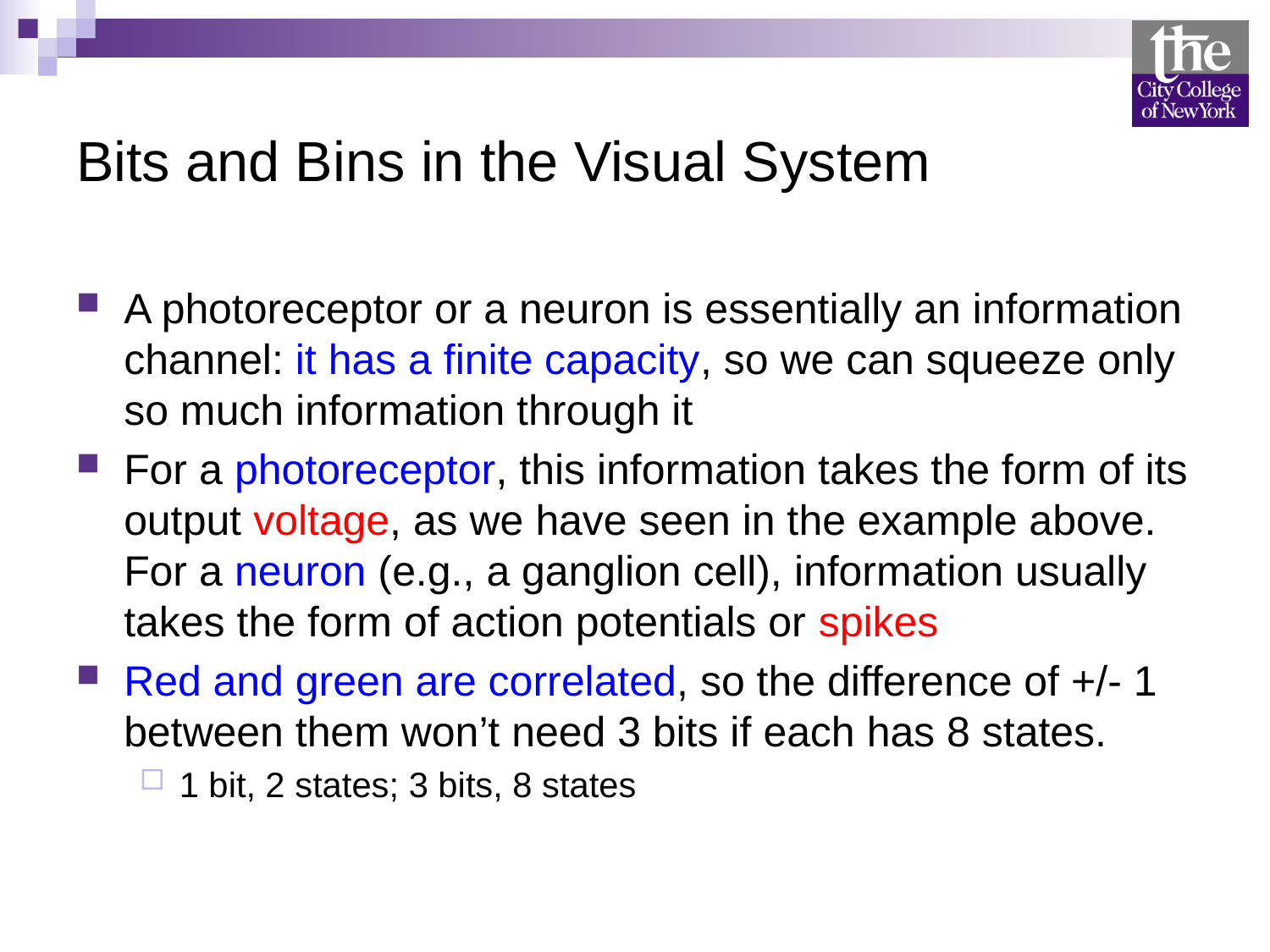

# Bits and Bins in the Visual System
A photoreceptor or a neuron is essentially an information channel: it has a finite capacity, so we can squeeze only so much information through it
For a photoreceptor, this information takes the form of its output voltage, as we have seen in the example above. For a neuron (e.g., a ganglion cell), information usually takes the form of action potentials or spikes
Red and green are correlated, so the difference of +/- 1 between them won’t need 3 bits if each has 8 states.
1 bit, 2 states; 3 bits, 8 states